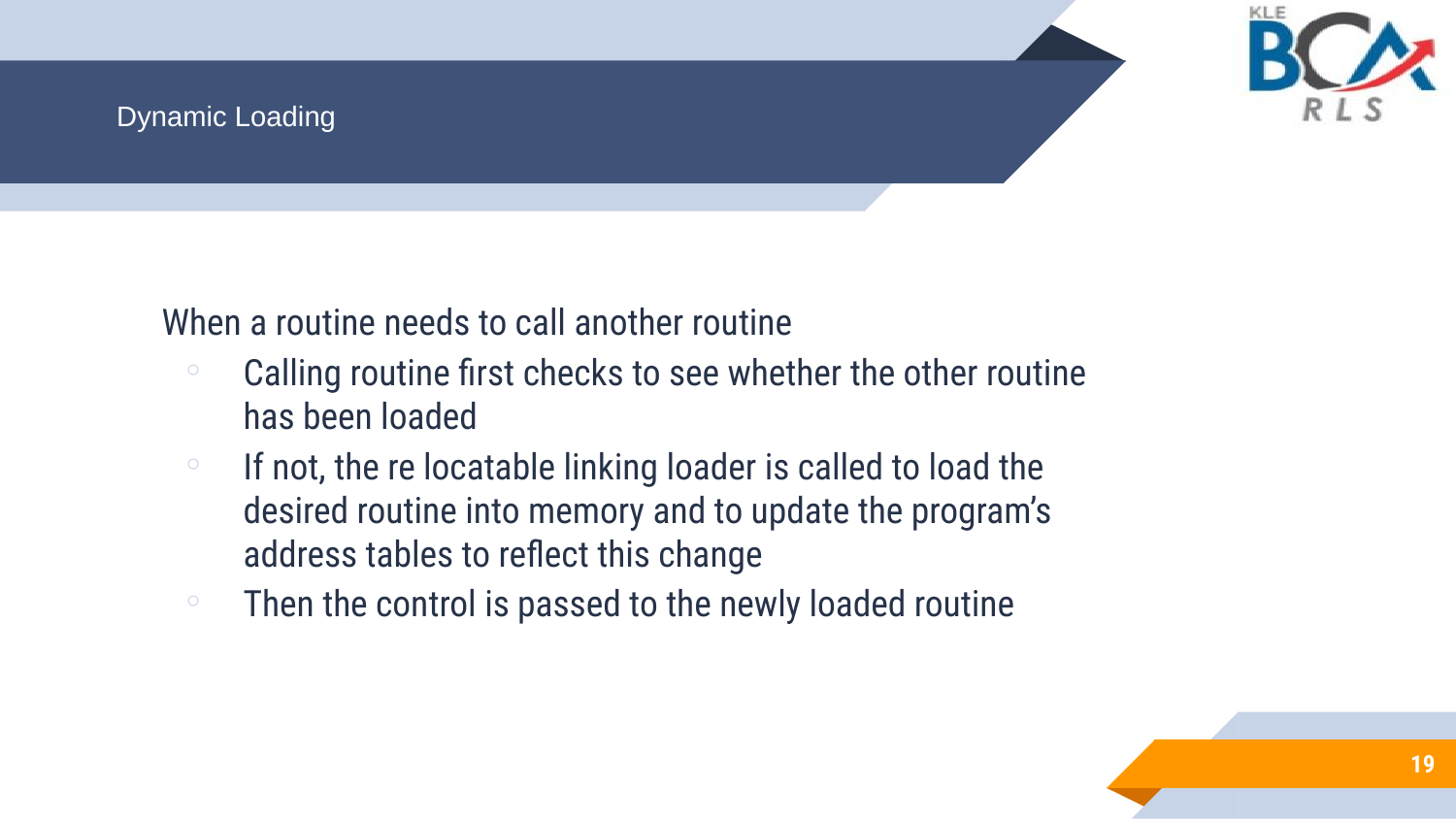

Dynamic Loading
When a routine needs to call another routine
Calling routine first checks to see whether the other routine has been loaded
If not, the re locatable linking loader is called to load the desired routine into memory and to update the program’s address tables to reflect this change
Then the control is passed to the newly loaded routine
19